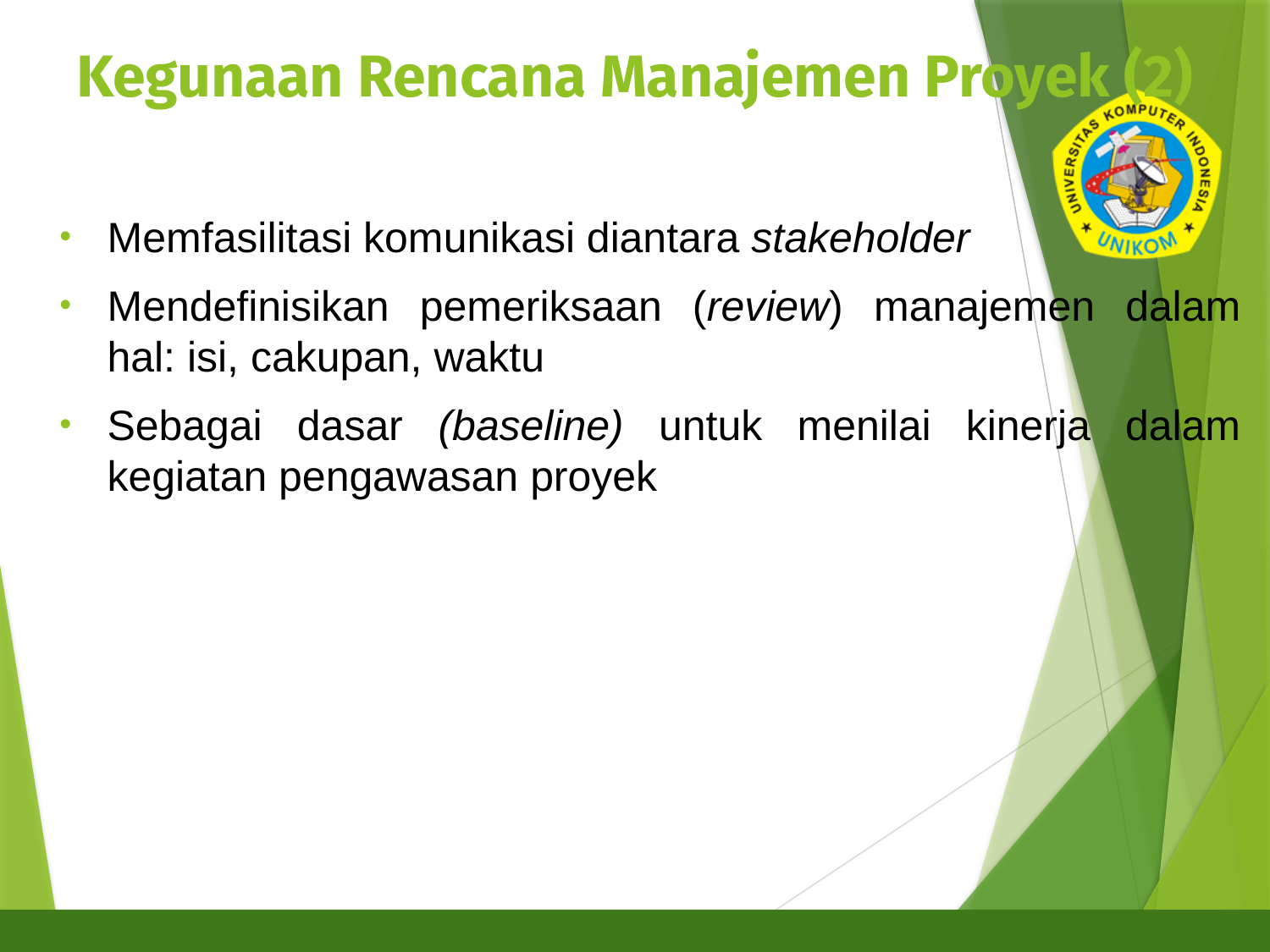

# Kegunaan Rencana Manajemen Proyek (2)
4
Memfasilitasi komunikasi diantara stakeholder
Mendefinisikan pemeriksaan (review) manajemen dalam hal: isi, cakupan, waktu
Sebagai dasar (baseline) untuk menilai kinerja dalam kegiatan pengawasan proyek